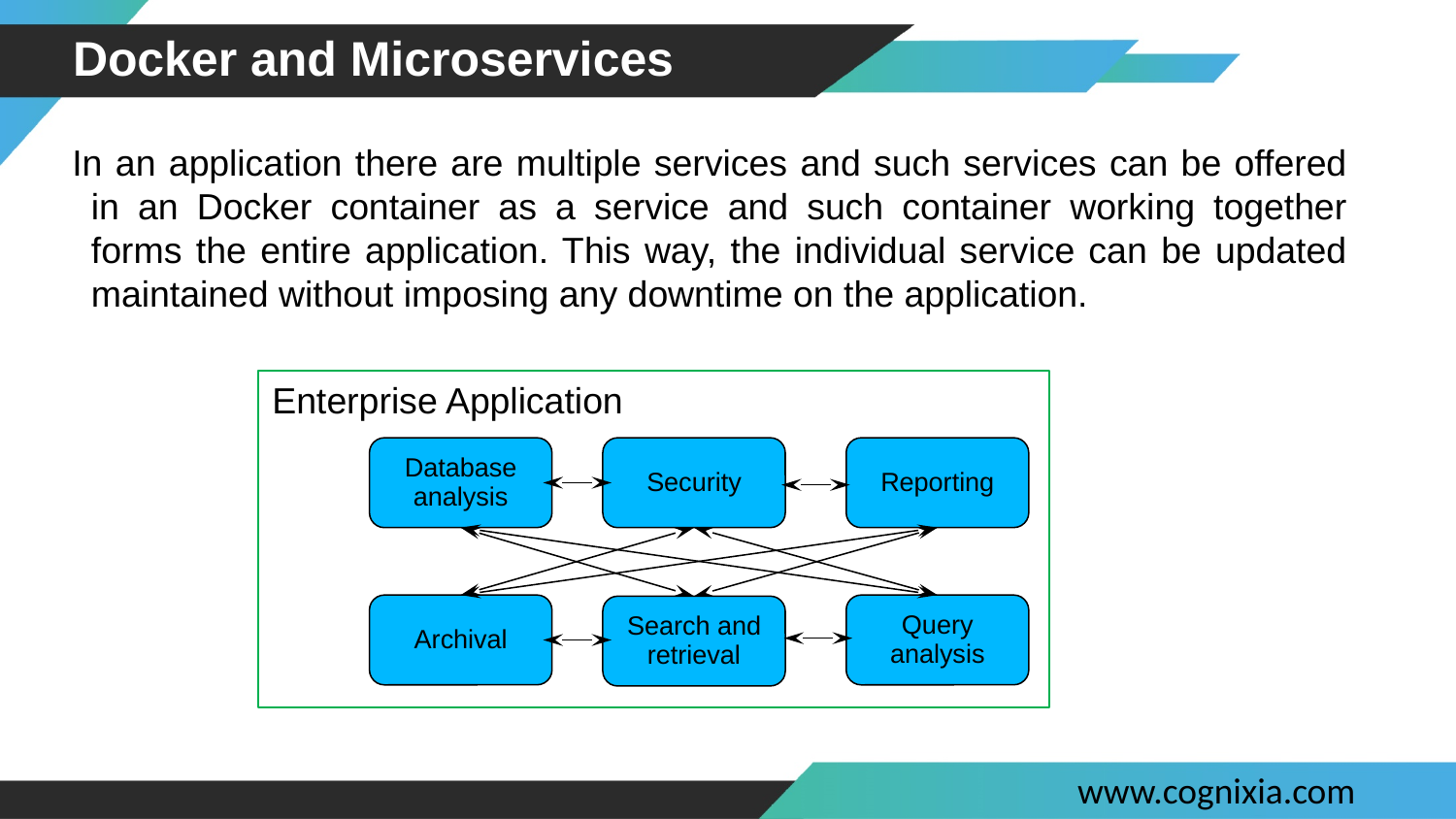

# Docker and Microservices
In an application there are multiple services and such services can be offered in an Docker container as a service and such container working together forms the entire application. This way, the individual service can be updated maintained without imposing any downtime on the application.
Enterprise Application
Database analysis
Security
Reporting
Archival
Query analysis
Search and retrieval